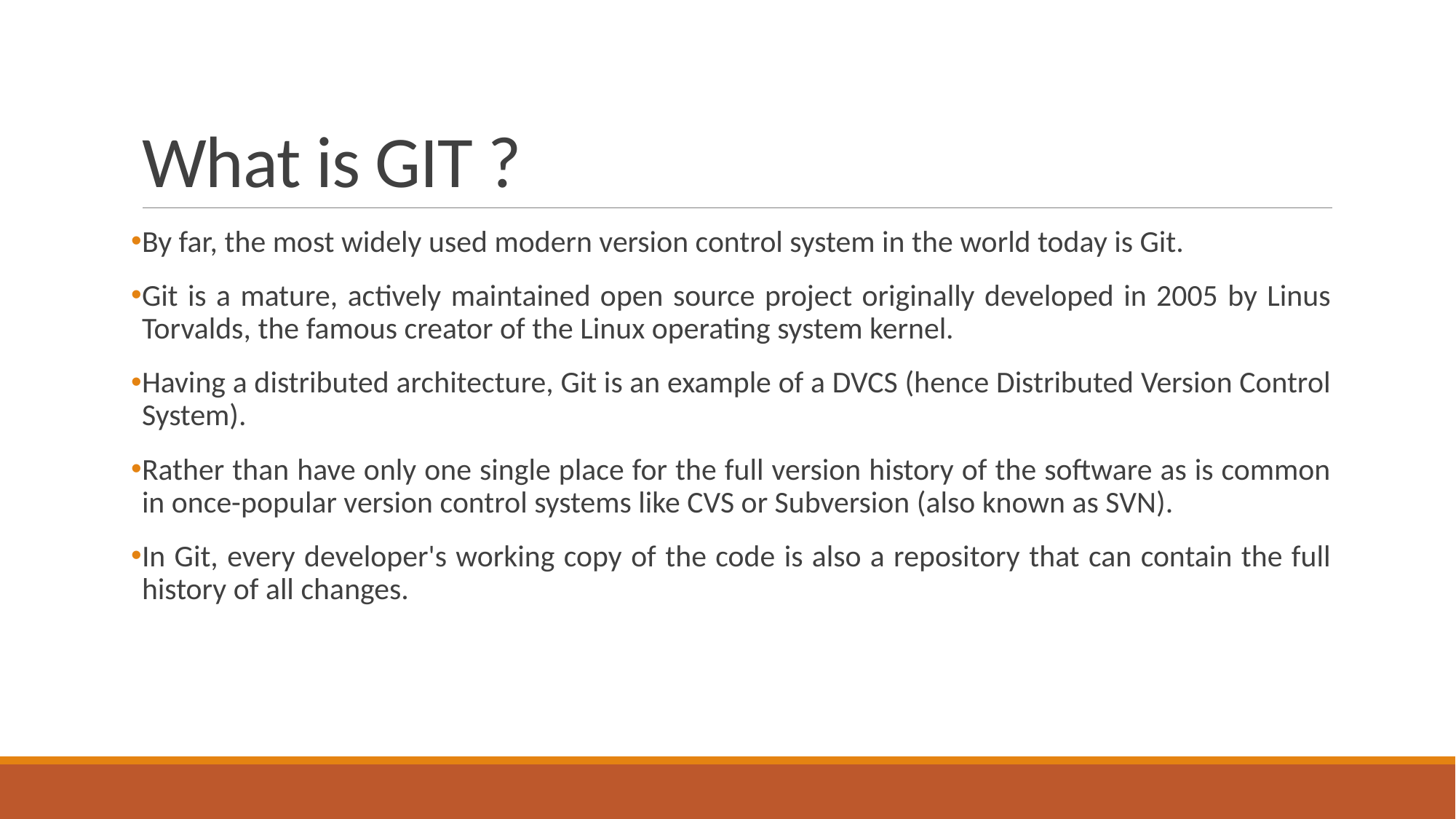

# What is GIT ?
By far, the most widely used modern version control system in the world today is Git.
Git is a mature, actively maintained open source project originally developed in 2005 by Linus Torvalds, the famous creator of the Linux operating system kernel.
Having a distributed architecture, Git is an example of a DVCS (hence Distributed Version Control System).
Rather than have only one single place for the full version history of the software as is common in once-popular version control systems like CVS or Subversion (also known as SVN).
In Git, every developer's working copy of the code is also a repository that can contain the full history of all changes.